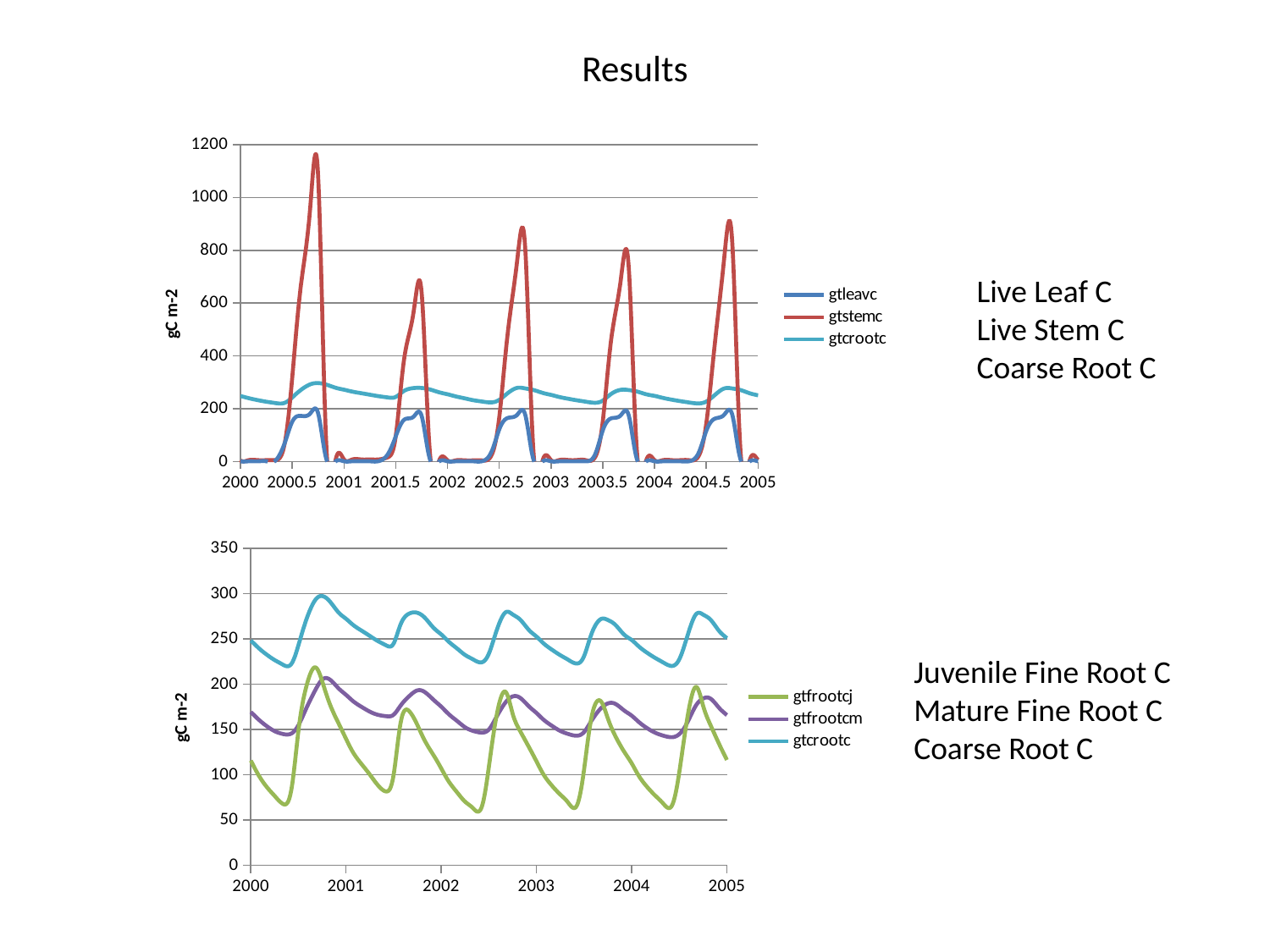

# Results

### Chart

| Category | gtleavc | gtstemc | gtcrootc |
|---|---|---|---|
Live Leaf C
Live Stem C
Coarse Root C

### Chart

| Category | gtfrootcj | gtfrootcm | gtcrootc |
|---|---|---|---|
Juvenile Fine Root C
Mature Fine Root C
Coarse Root C